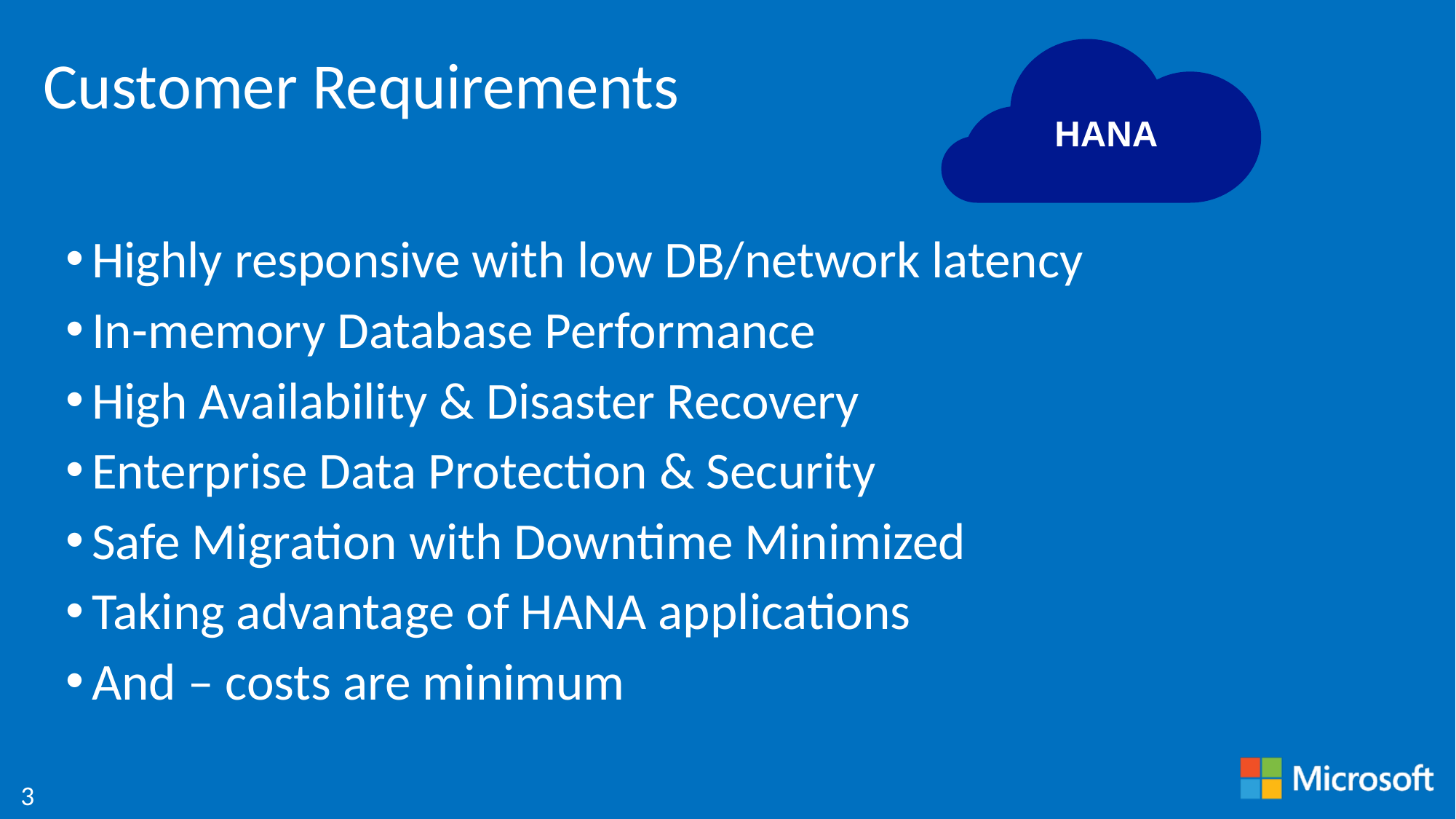

# Customer Requirements

HANA
Highly responsive with low DB/network latency
In-memory Database Performance
High Availability & Disaster Recovery
Enterprise Data Protection & Security
Safe Migration with Downtime Minimized
Taking advantage of HANA applications
And – costs are minimum